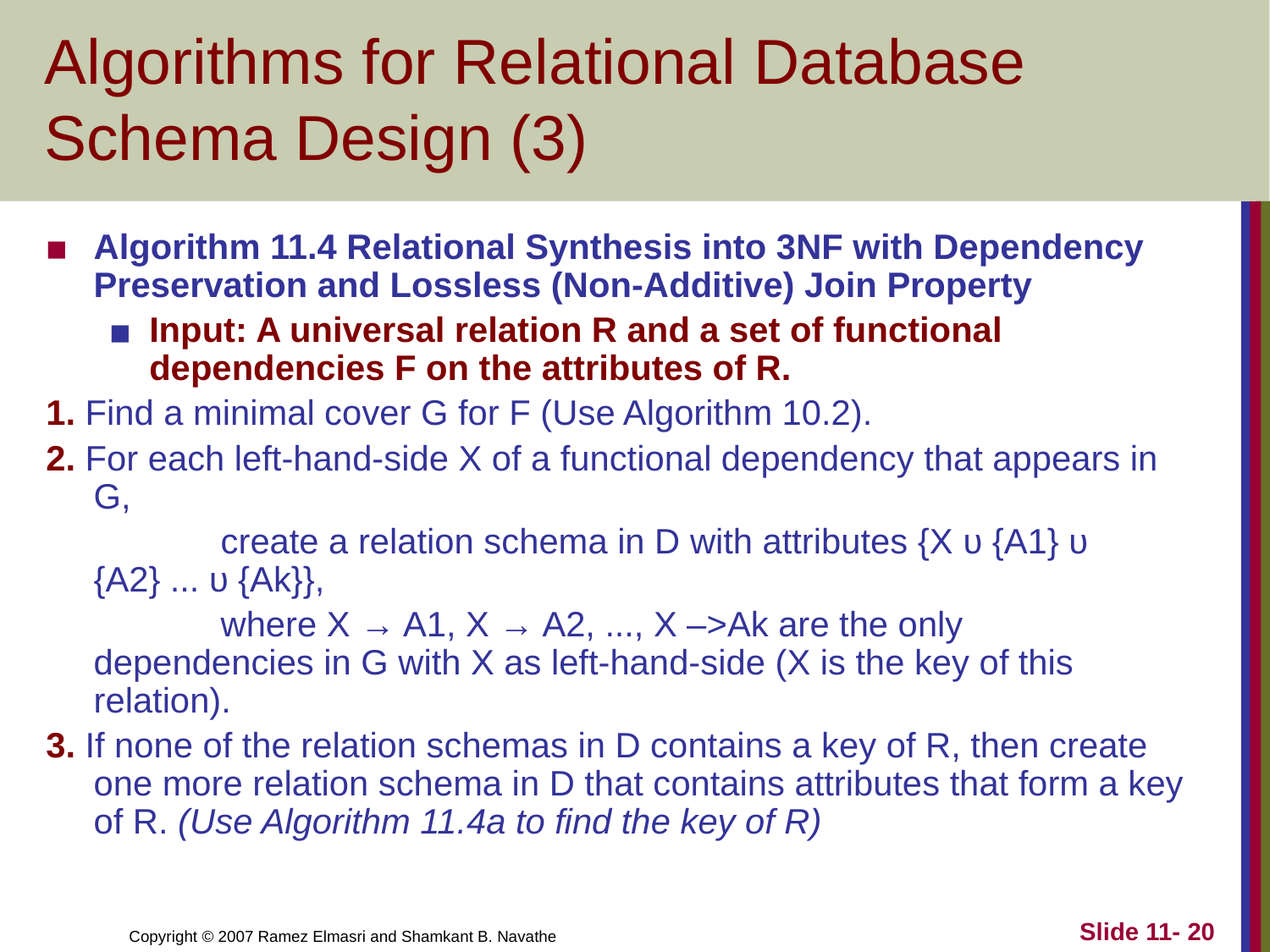

# Algorithms for Relational Database Schema Design (3)
Algorithm 11.4 Relational Synthesis into 3NF with Dependency Preservation and Lossless (Non-Additive) Join Property
Input: A universal relation R and a set of functional dependencies F on the attributes of R.
1. Find a minimal cover G for F (Use Algorithm 10.2).
2. For each left-hand-side X of a functional dependency that appears in G,
		create a relation schema in D with attributes {X υ {A1} υ {A2} ... υ {Ak}},
		where X → A1, X → A2, ..., X –>Ak are the only dependencies in G with X as left-hand-side (X is the key of this relation).
3. If none of the relation schemas in D contains a key of R, then create one more relation schema in D that contains attributes that form a key of R. (Use Algorithm 11.4a to find the key of R)

Slide 11- 20